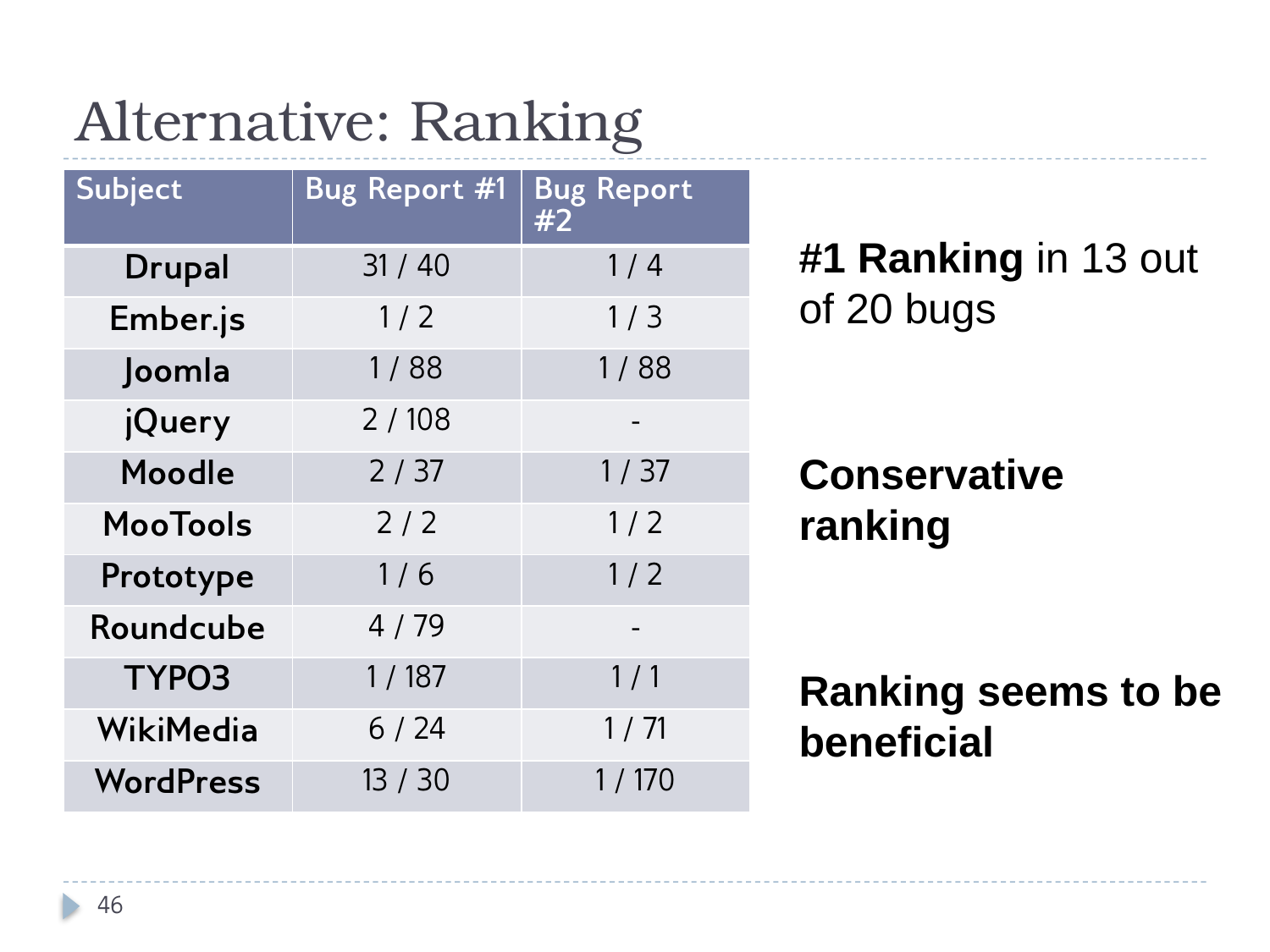

# Alternative: Ranking
| Subject | Bug Report #1 | Bug Report #2 |
| --- | --- | --- |
| Drupal | 31 / 40 | 1 / 4 |
| Ember.js | 1 / 2 | 1 / 3 |
| Joomla | 1 / 88 | 1 / 88 |
| jQuery | 2 / 108 | - |
| Moodle | 2 / 37 | 1 / 37 |
| MooTools | 2 / 2 | 1 / 2 |
| Prototype | 1 / 6 | 1 / 2 |
| Roundcube | 4 / 79 | - |
| TYPO3 | 1 / 187 | 1 / 1 |
| WikiMedia | 6 / 24 | 1 / 71 |
| WordPress | 13 / 30 | 1 / 170 |
#1 Ranking in 13 out of 20 bugs
Conservative ranking
Ranking seems to be beneficial
46